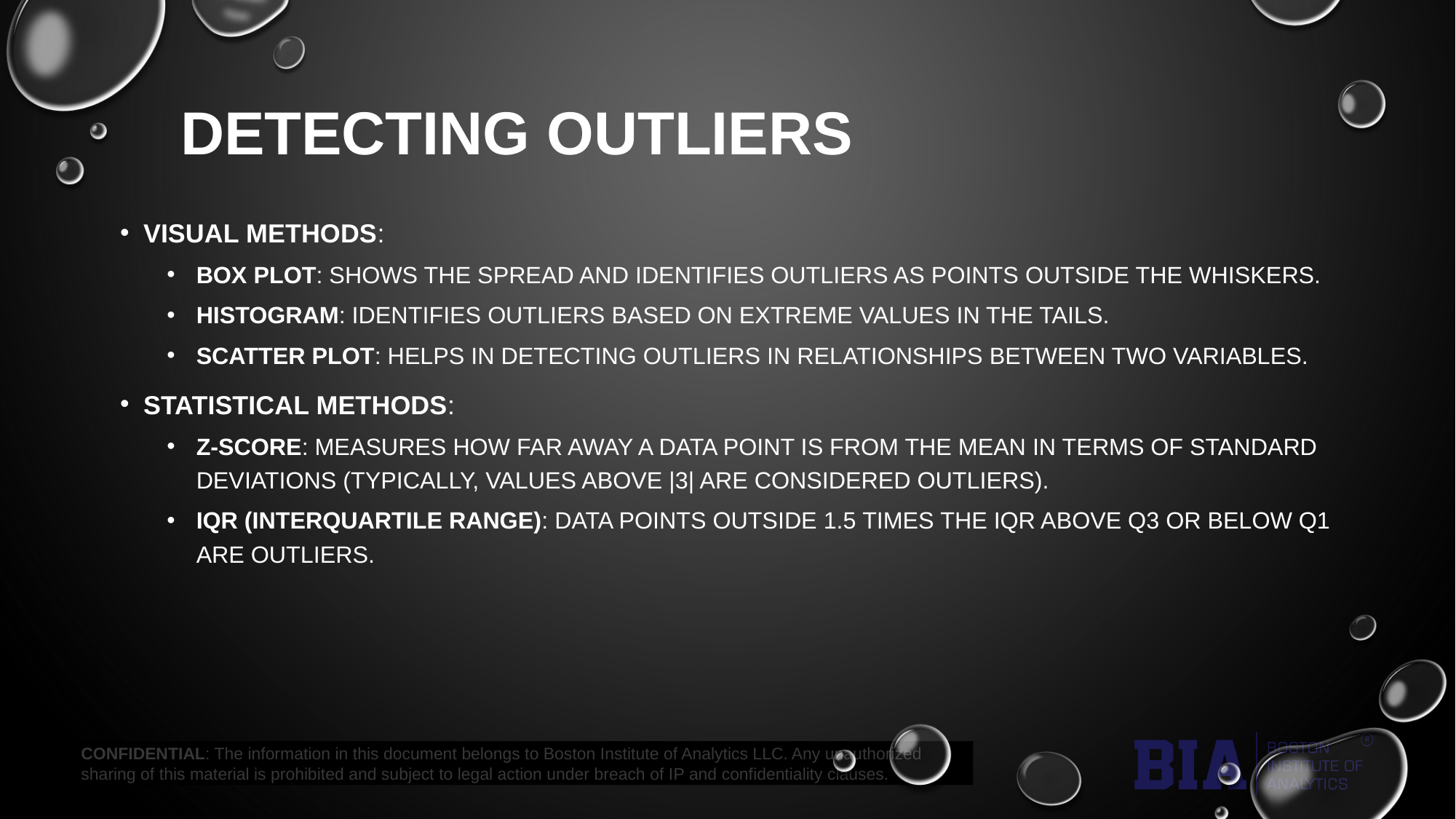

DETECTING OUTLIERS
Visual Methods:
Box Plot: Shows the spread and identifies outliers as points outside the whiskers.
Histogram: Identifies outliers based on extreme values in the tails.
Scatter Plot: Helps in detecting outliers in relationships between two variables.
Statistical Methods:
Z-Score: Measures how far away a data point is from the mean in terms of standard deviations (typically, values above |3| are considered outliers).
IQR (Interquartile Range): Data points outside 1.5 times the IQR above Q3 or below Q1 are outliers.